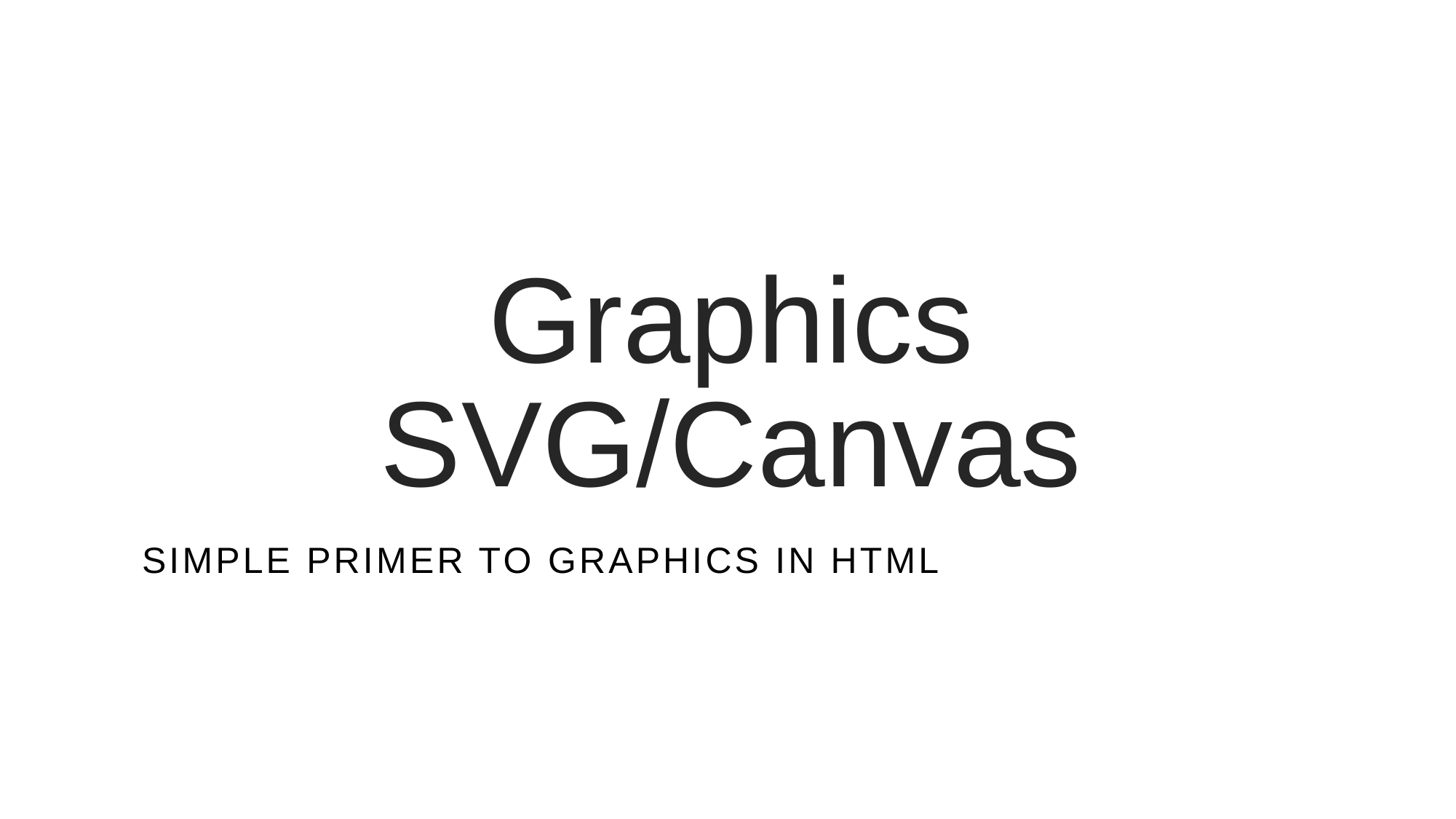

# Graphics SVG/Canvas
Simple Primer to Graphics in html